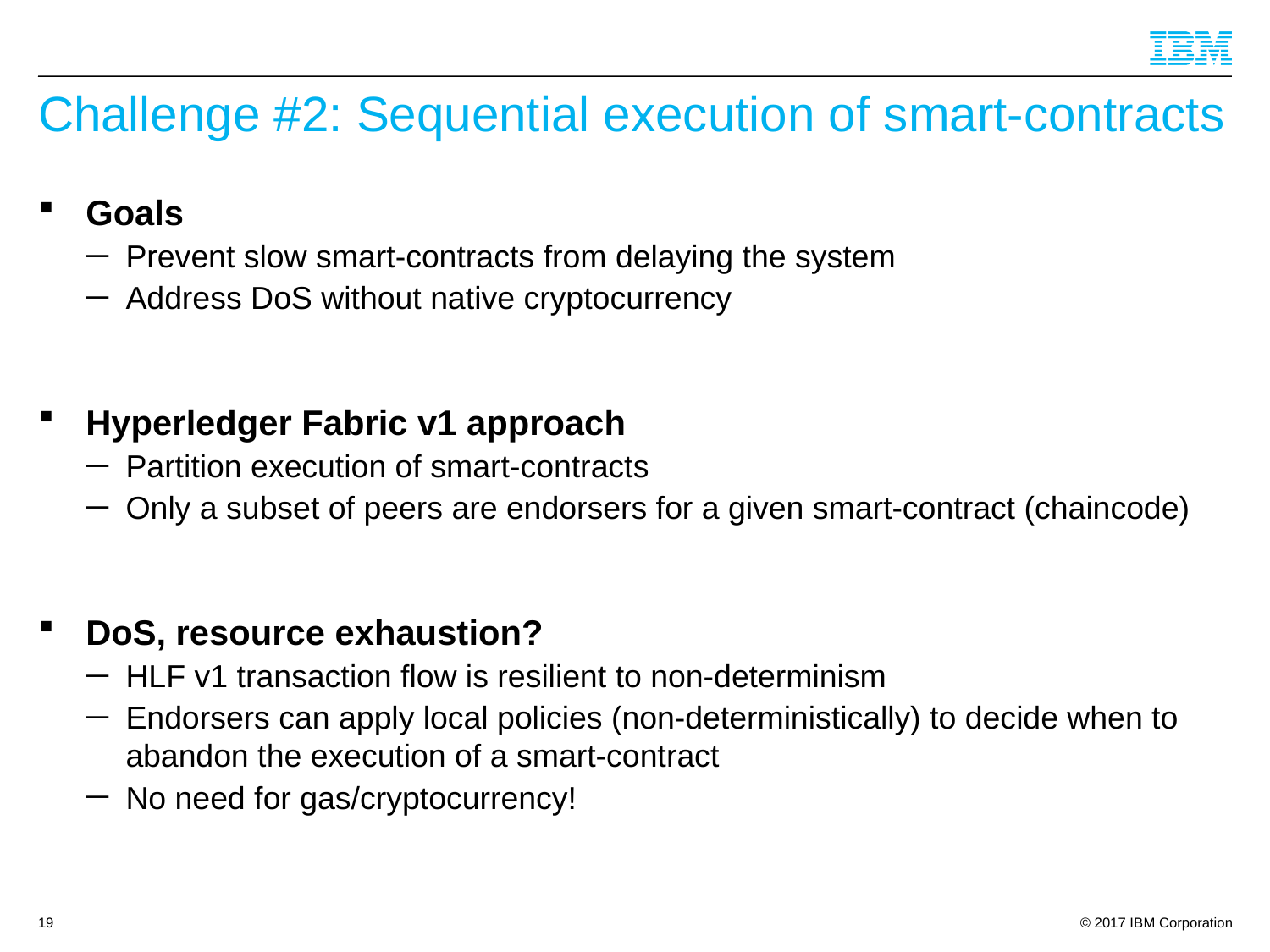

# Challenge #2: Sequential execution of smart-contracts
Goals
Prevent slow smart-contracts from delaying the system
Address DoS without native cryptocurrency

Hyperledger Fabric v1 approach
Partition execution of smart-contracts
Only a subset of peers are endorsers for a given smart-contract (chaincode)

DoS, resource exhaustion?
HLF v1 transaction flow is resilient to non-determinism
Endorsers can apply local policies (non-deterministically) to decide when to abandon the execution of a smart-contract
No need for gas/cryptocurrency!

19